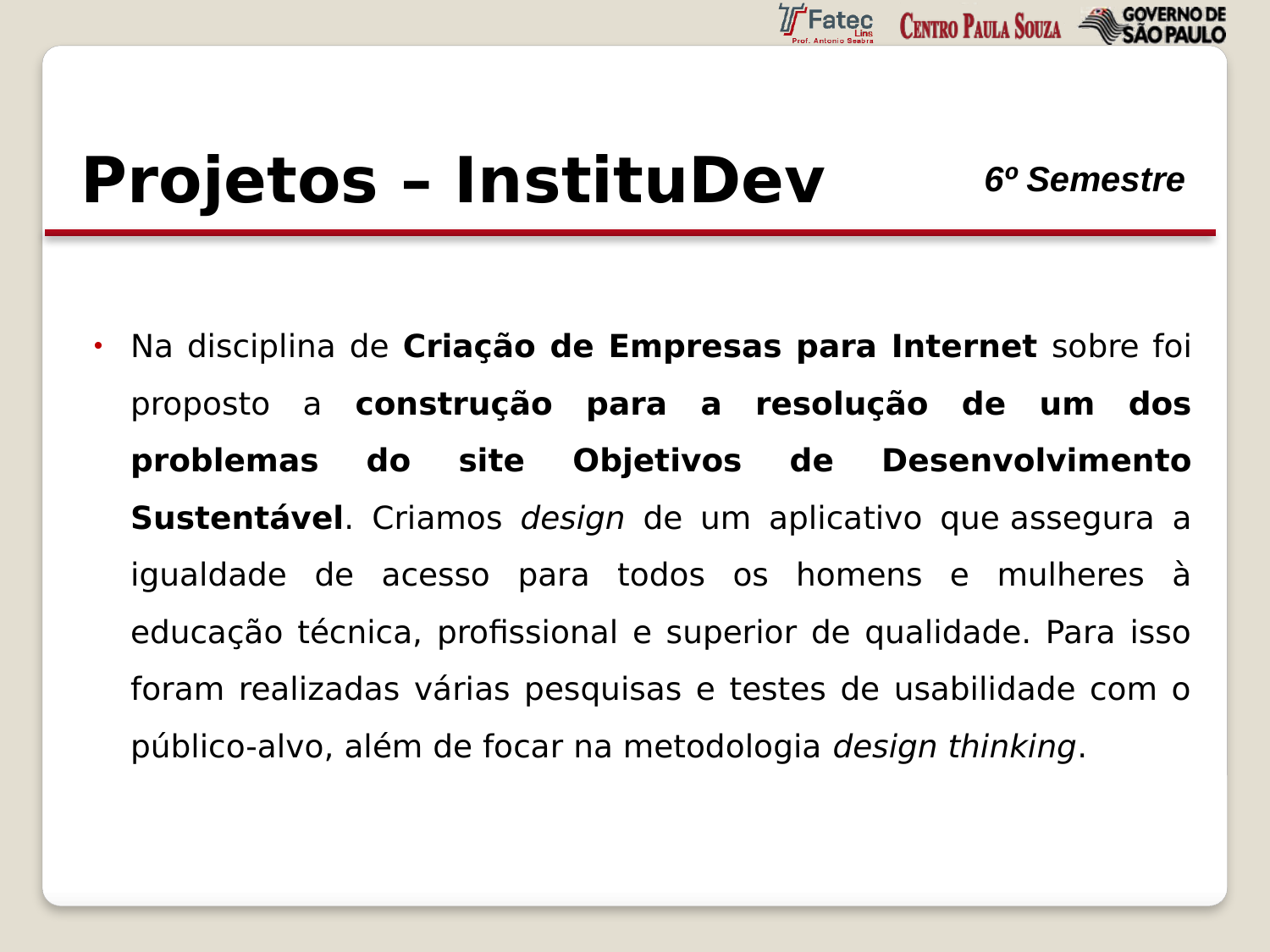

# Projetos – InstituDev
6º Semestre
Na disciplina de Criação de Empresas para Internet sobre foi proposto a construção para a resolução de um dos problemas do site Objetivos de Desenvolvimento Sustentável. Criamos design de um aplicativo que assegura a igualdade de acesso para todos os homens e mulheres à educação técnica, profissional e superior de qualidade. Para isso foram realizadas várias pesquisas e testes de usabilidade com o público-alvo, além de focar na metodologia design thinking.